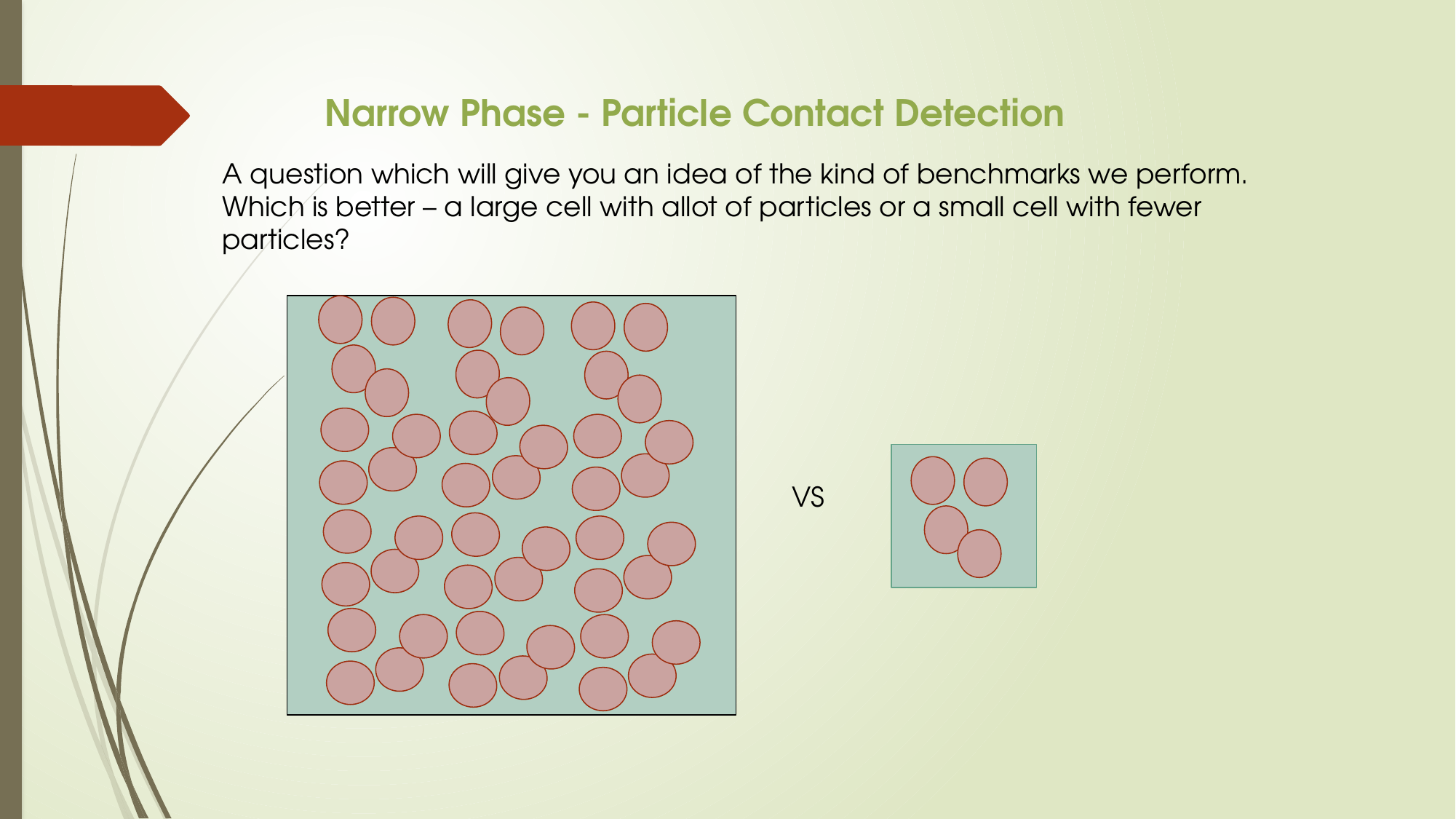

Narrow Phase - Particle Contact Detection
A question which will give you an idea of the kind of benchmarks we perform.
Which is better – a large cell with allot of particles or a small cell with fewer particles?

VS